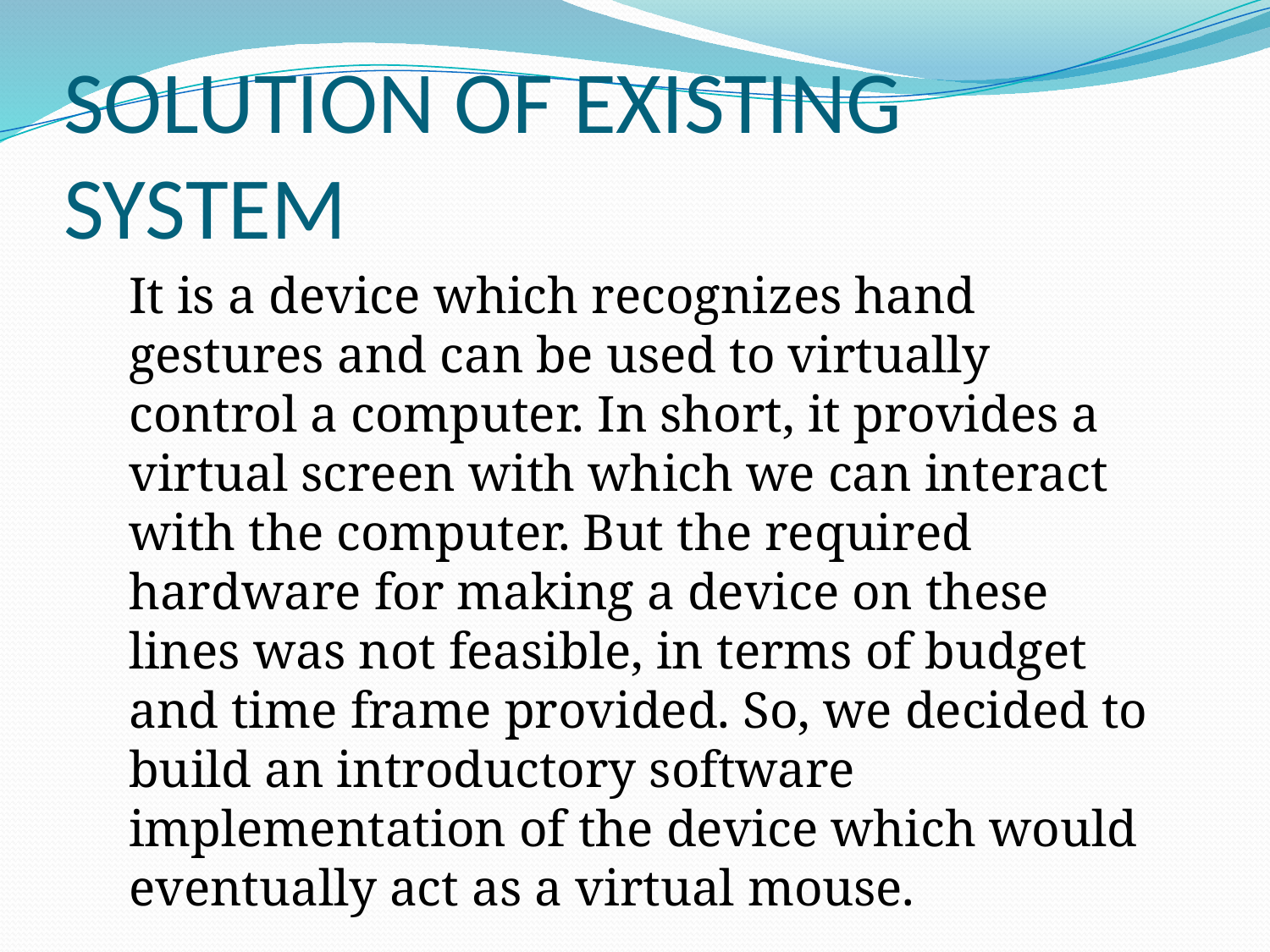

# SOLUTION OF EXISTING SYSTEM
It is a device which recognizes hand gestures and can be used to virtually control a computer. In short, it provides a virtual screen with which we can interact with the computer. But the required hardware for making a device on these lines was not feasible, in terms of budget and time frame provided. So, we decided to build an introductory software implementation of the device which would eventually act as a virtual mouse.